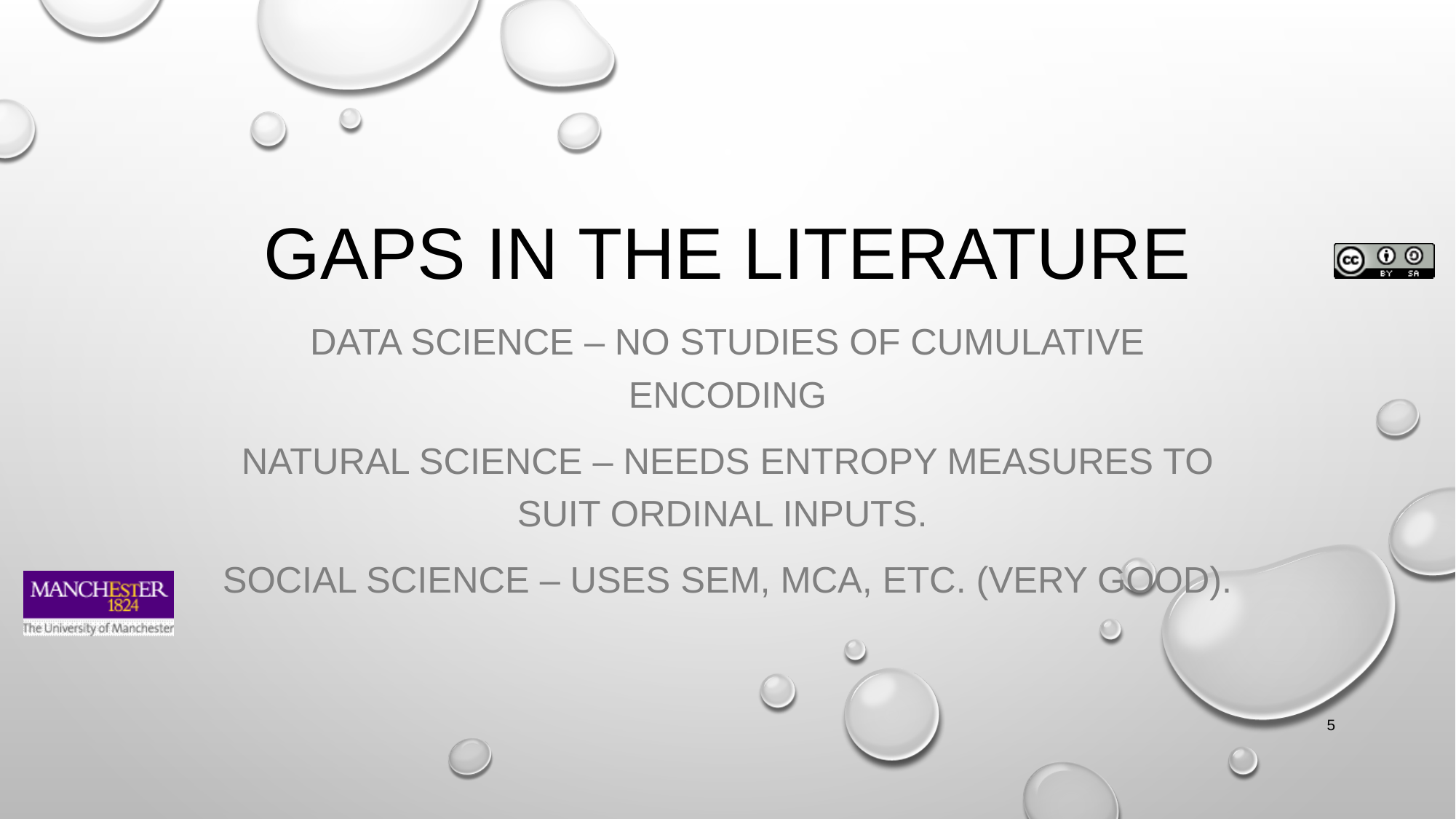

# Gaps in the literature
Data science – no studies of cumulative encoding
Natural science – needs entropy measures to suit ordinal inputs.
Social science – uses SEM, MCA, etc. (VERY GOOD).
5